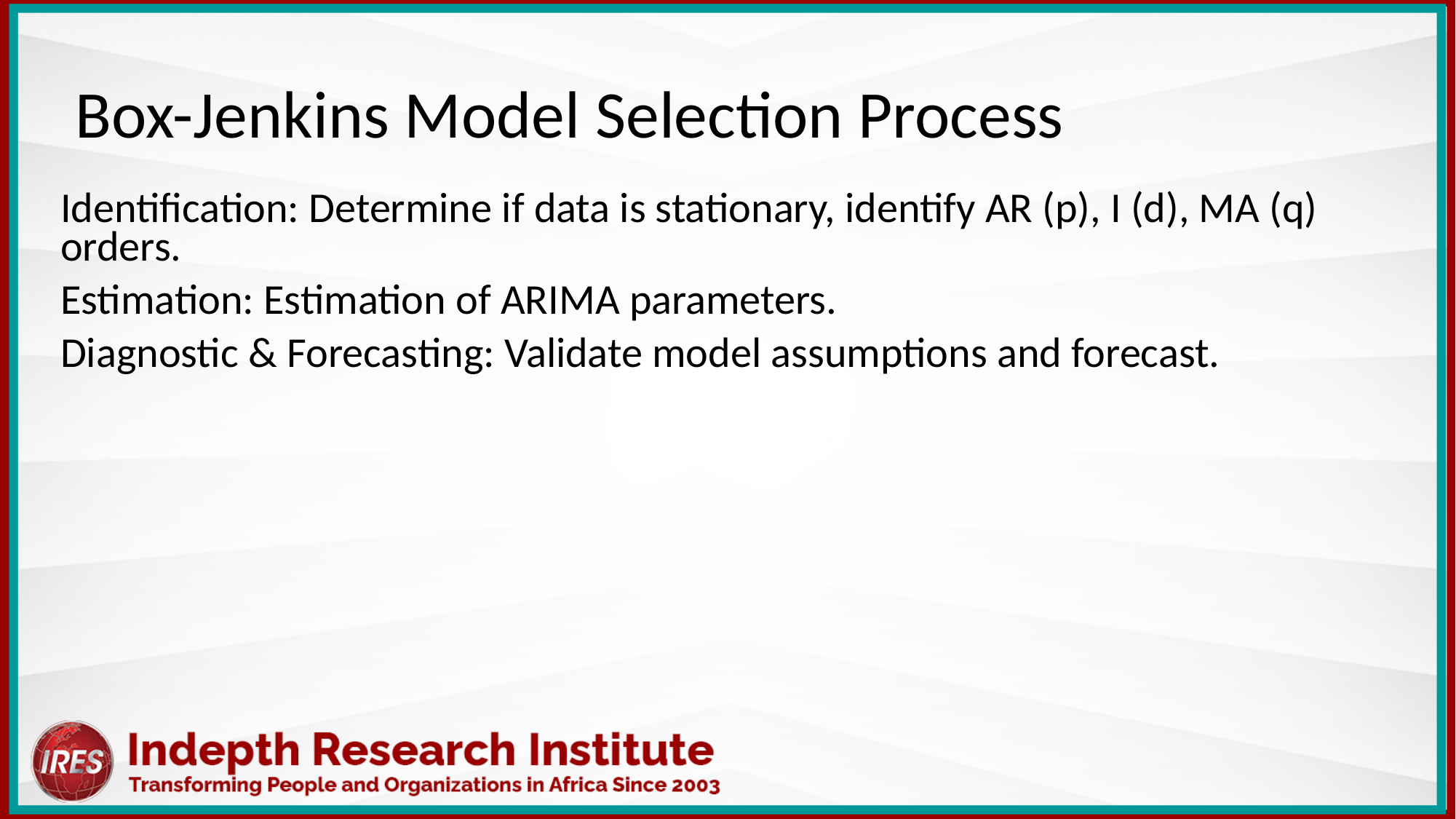

Box-Jenkins Model Selection Process
Identification: Determine if data is stationary, identify AR (p), I (d), MA (q) orders.
Estimation: Estimation of ARIMA parameters.
Diagnostic & Forecasting: Validate model assumptions and forecast.